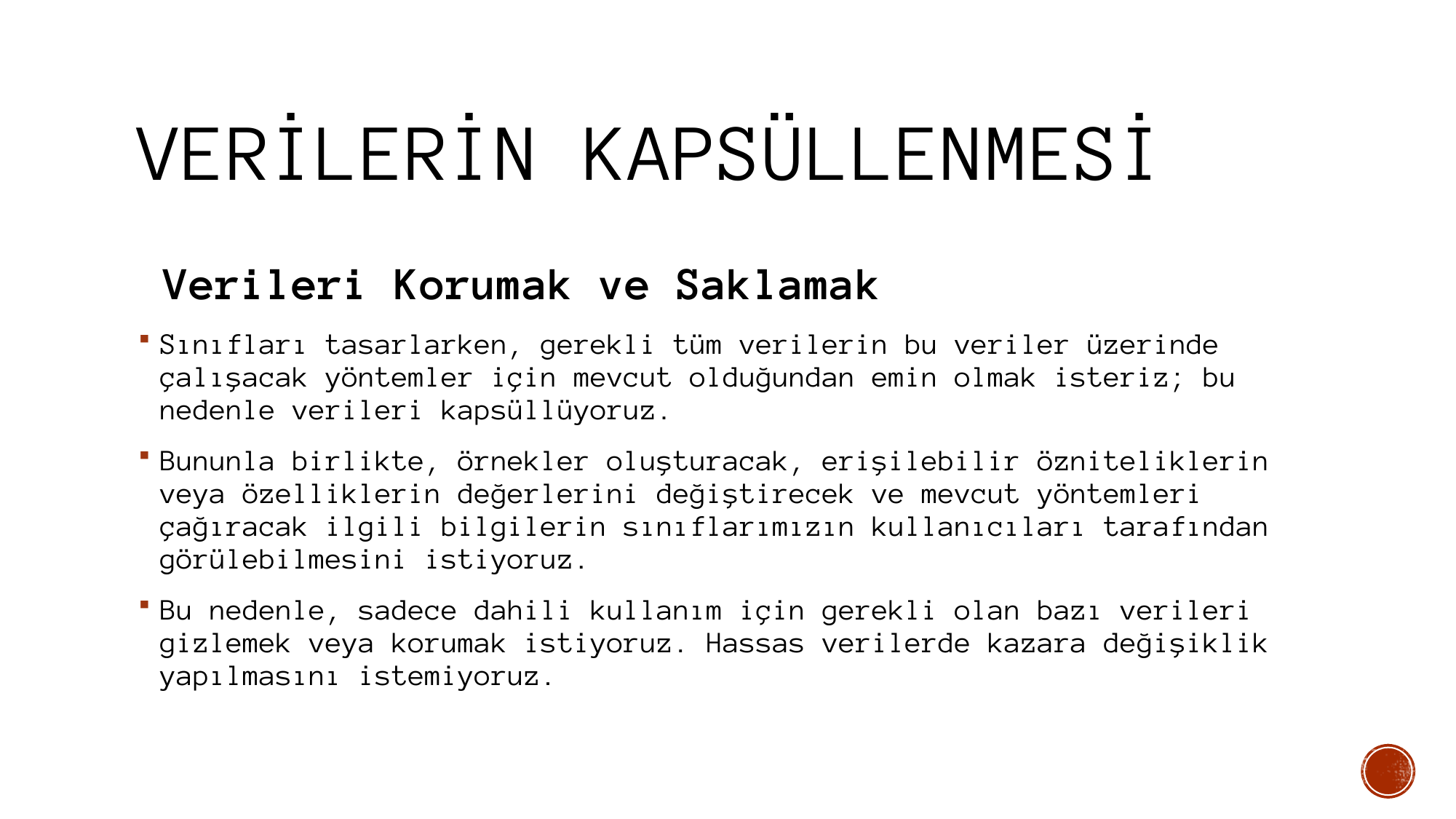

# Verilerin kapsüllenmesi
 Verileri Korumak ve Saklamak
Sınıfları tasarlarken, gerekli tüm verilerin bu veriler üzerinde çalışacak yöntemler için mevcut olduğundan emin olmak isteriz; bu nedenle verileri kapsüllüyoruz.
Bununla birlikte, örnekler oluşturacak, erişilebilir özniteliklerin veya özelliklerin değerlerini değiştirecek ve mevcut yöntemleri çağıracak ilgili bilgilerin sınıflarımızın kullanıcıları tarafından görülebilmesini istiyoruz.
Bu nedenle, sadece dahili kullanım için gerekli olan bazı verileri gizlemek veya korumak istiyoruz. Hassas verilerde kazara değişiklik yapılmasını istemiyoruz.